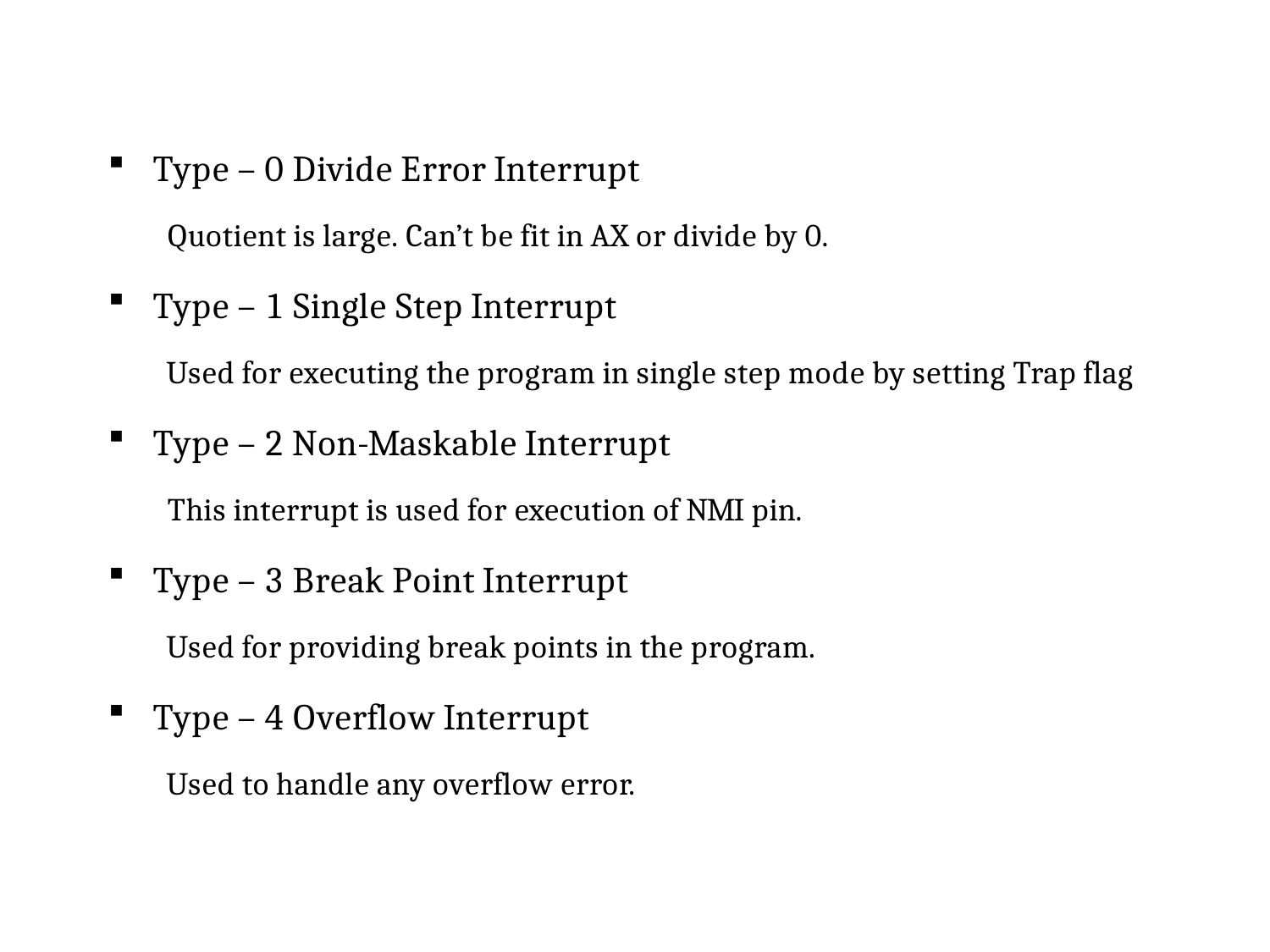

Type – 0 Divide Error Interrupt
Quotient is large. Can’t be fit in AX or divide by 0.
Type – 1 Single Step Interrupt
Used for executing the program in single step mode by setting Trap flag
Type – 2 Non-Maskable Interrupt
This interrupt is used for execution of NMI pin.
Type – 3 Break Point Interrupt
Used for providing break points in the program.
Type – 4 Overflow Interrupt
Used to handle any overflow error.